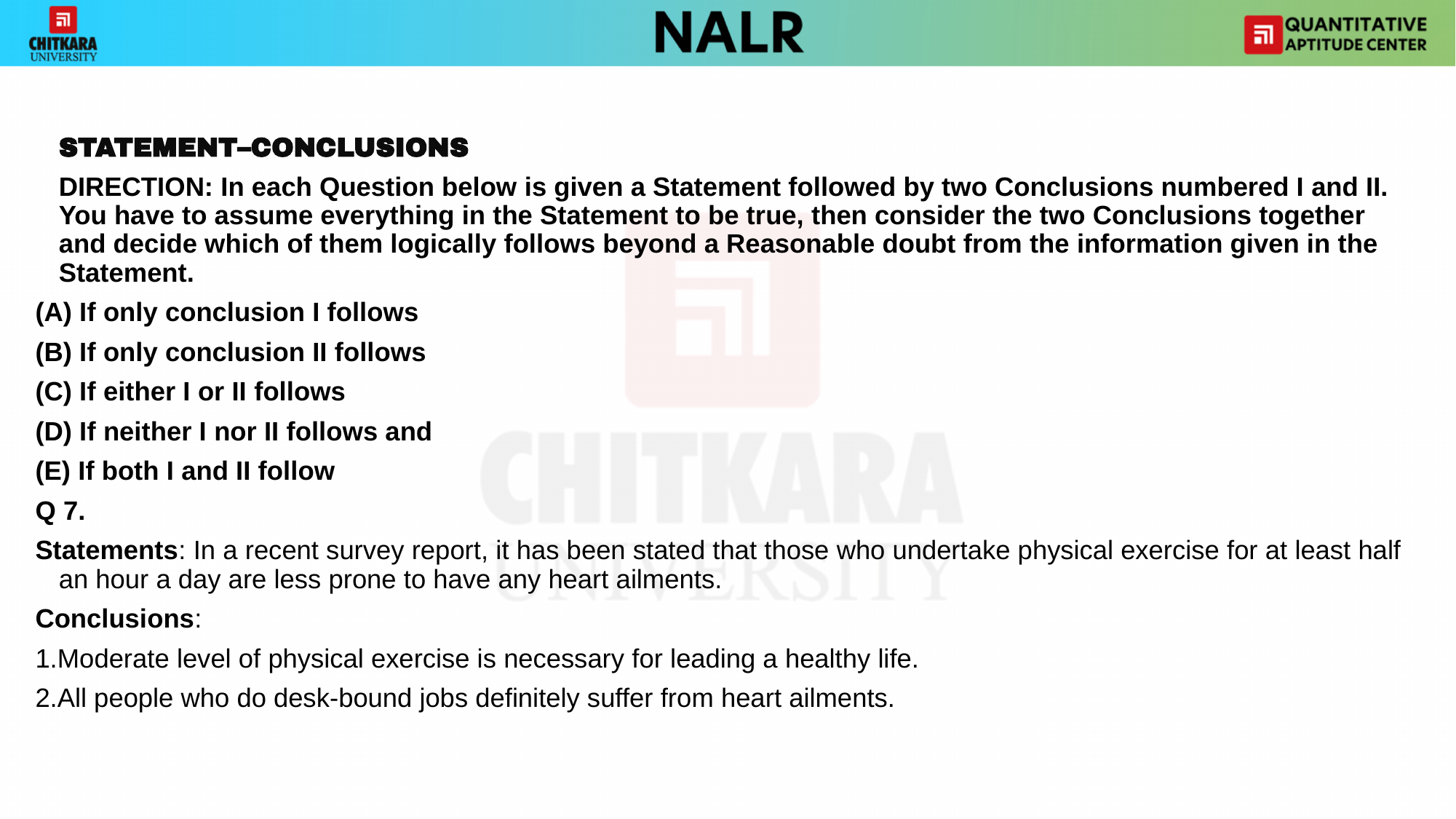

STATEMENT–CONCLUSIONS
	DIRECTION: In each Question below is given a Statement followed by two Conclusions numbered I and II. You have to assume everything in the Statement to be true, then consider the two Conclusions together and decide which of them logically follows beyond a Reasonable doubt from the information given in the Statement.
(A) If only conclusion I follows
(B) If only conclusion II follows
(C) If either I or II follows
(D) If neither I nor II follows and
(E) If both I and II follow
Q 7.
Statements: In a recent survey report, it has been stated that those who undertake physical exercise for at least half an hour a day are less prone to have any heart ailments.
Conclusions:
1.Moderate level of physical exercise is necessary for leading a healthy life.
2.All people who do desk-bound jobs definitely suffer from heart ailments.